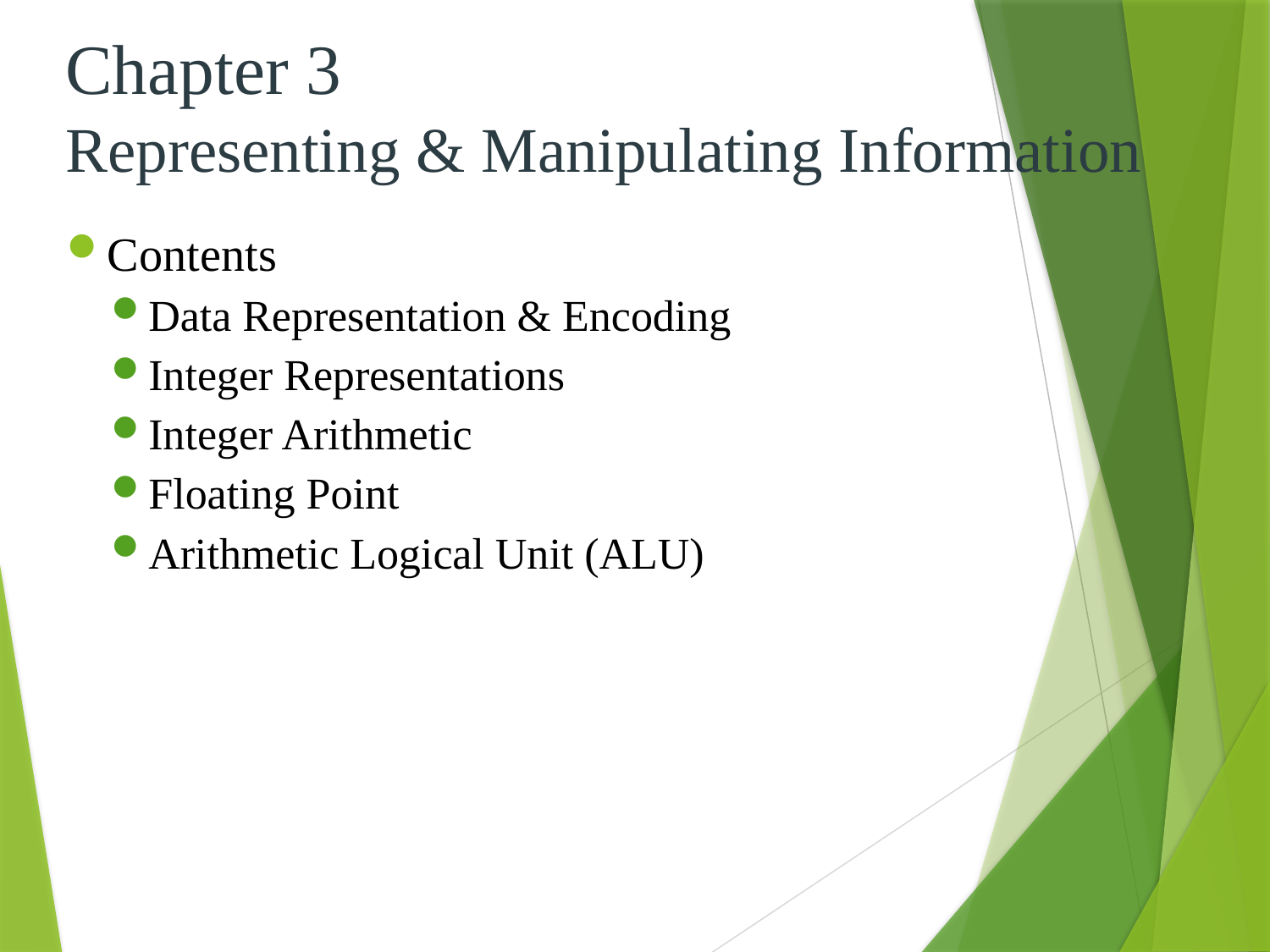

Chapter 3
Representing & Manipulating Information
Contents
Data Representation & Encoding
Integer Representations
Integer Arithmetic
Floating Point
Arithmetic Logical Unit (ALU)